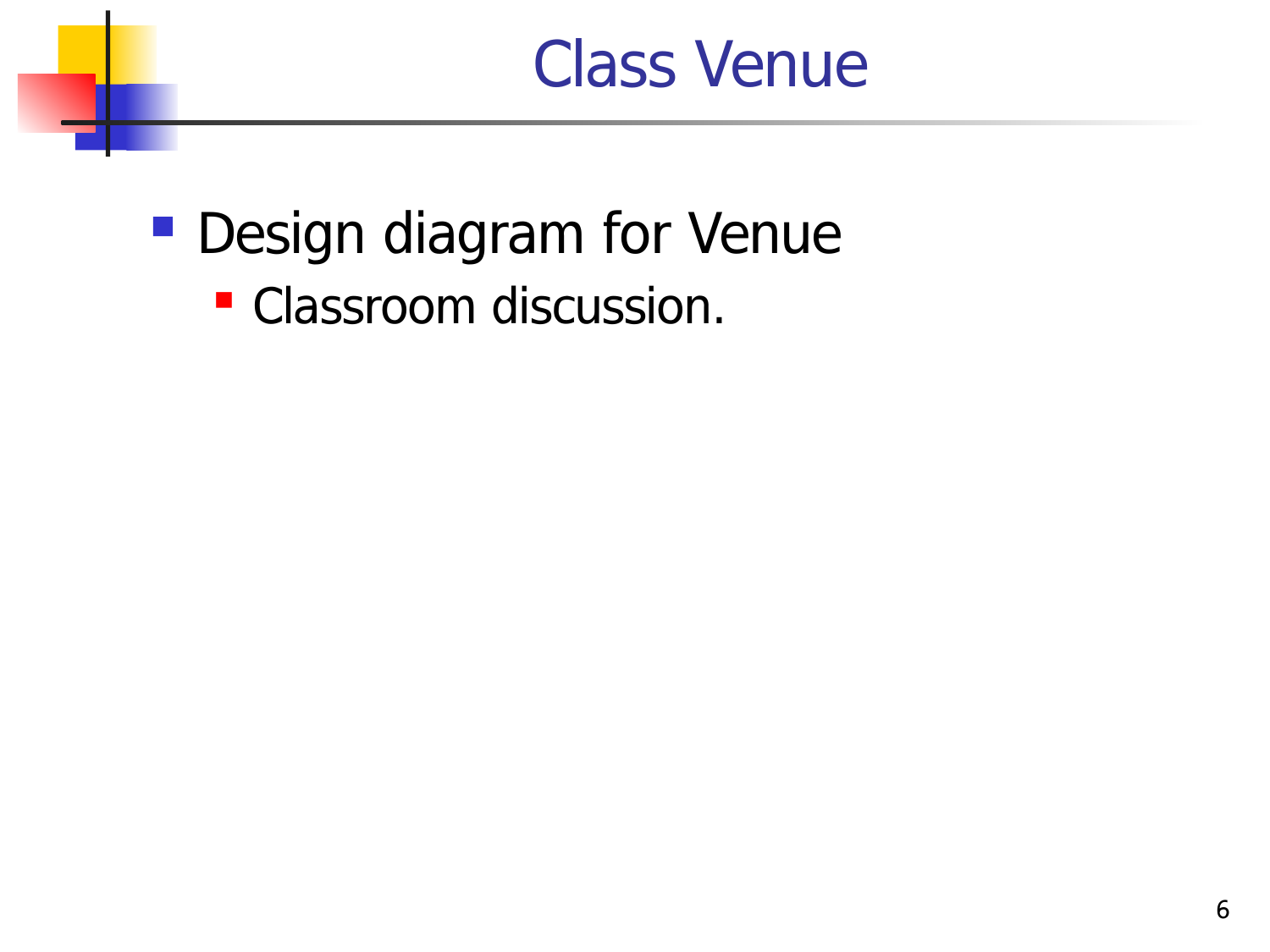

# Class Venue
Design diagram for Venue
Classroom discussion.
6